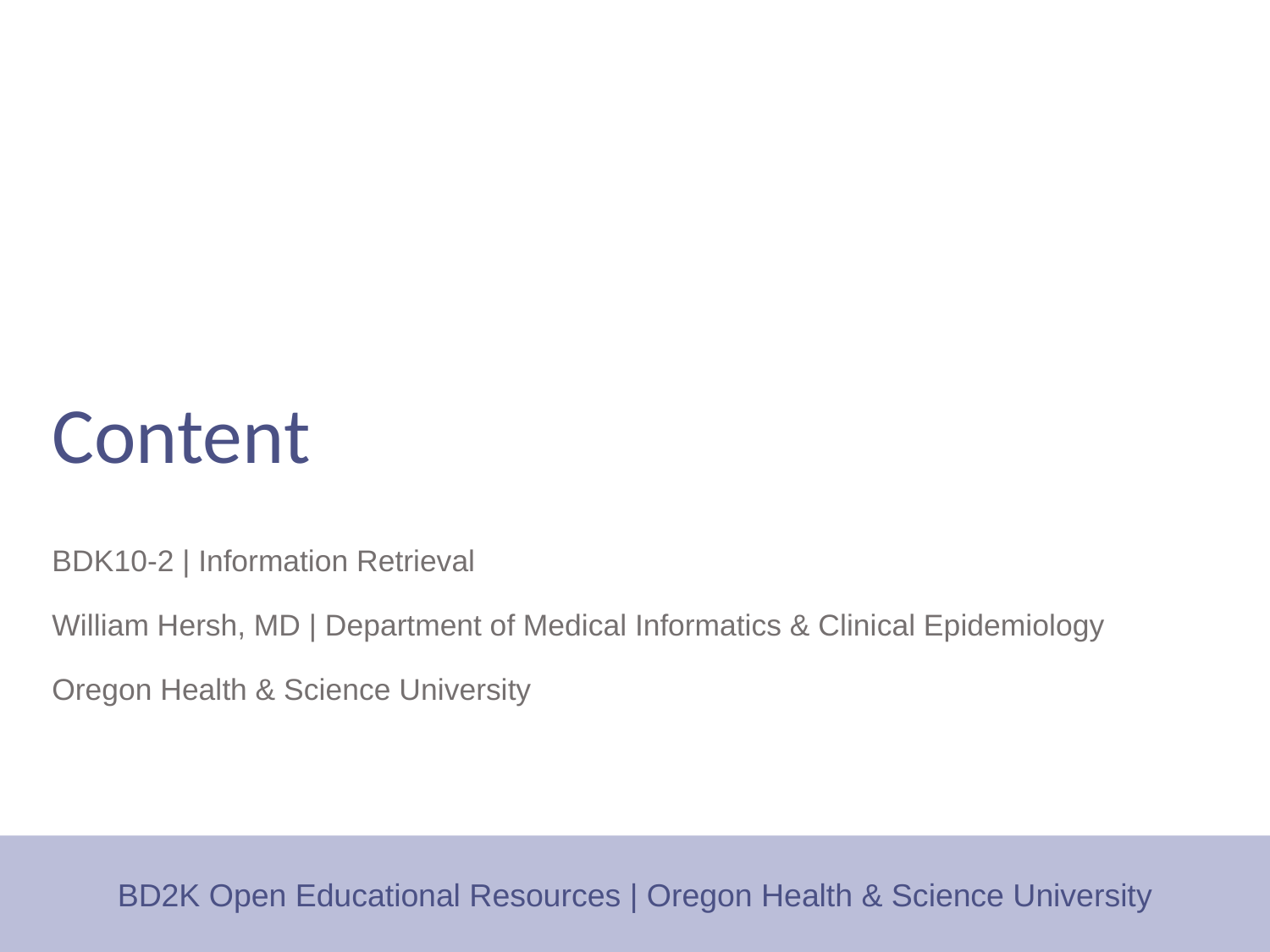

# Content
BDK10-2 | Information Retrieval
William Hersh, MD | Department of Medical Informatics & Clinical Epidemiology
Oregon Health & Science University